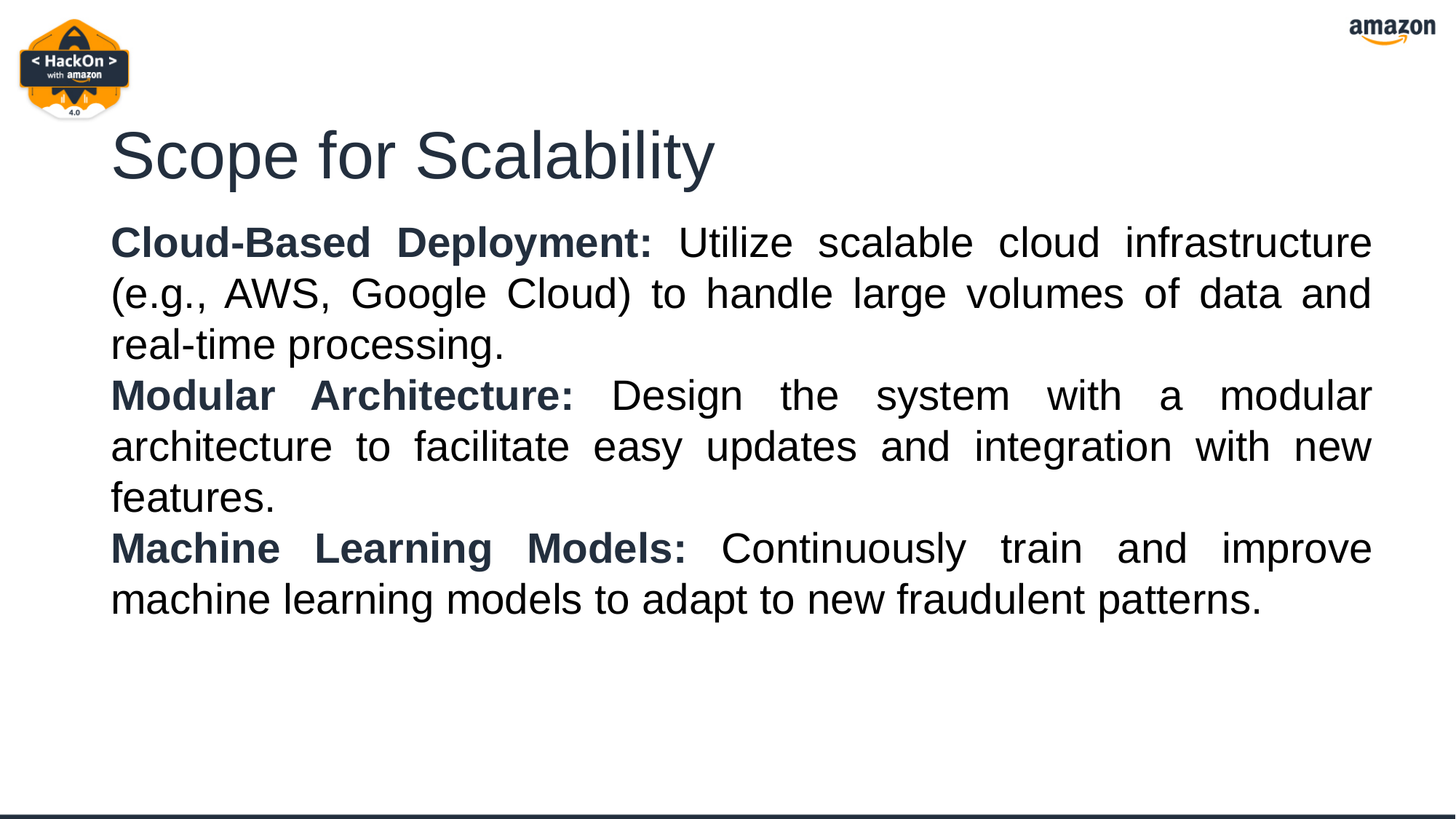

# Scope for Scalability
Cloud-Based Deployment: Utilize scalable cloud infrastructure (e.g., AWS, Google Cloud) to handle large volumes of data and real-time processing.
Modular Architecture: Design the system with a modular architecture to facilitate easy updates and integration with new features.
Machine Learning Models: Continuously train and improve machine learning models to adapt to new fraudulent patterns.